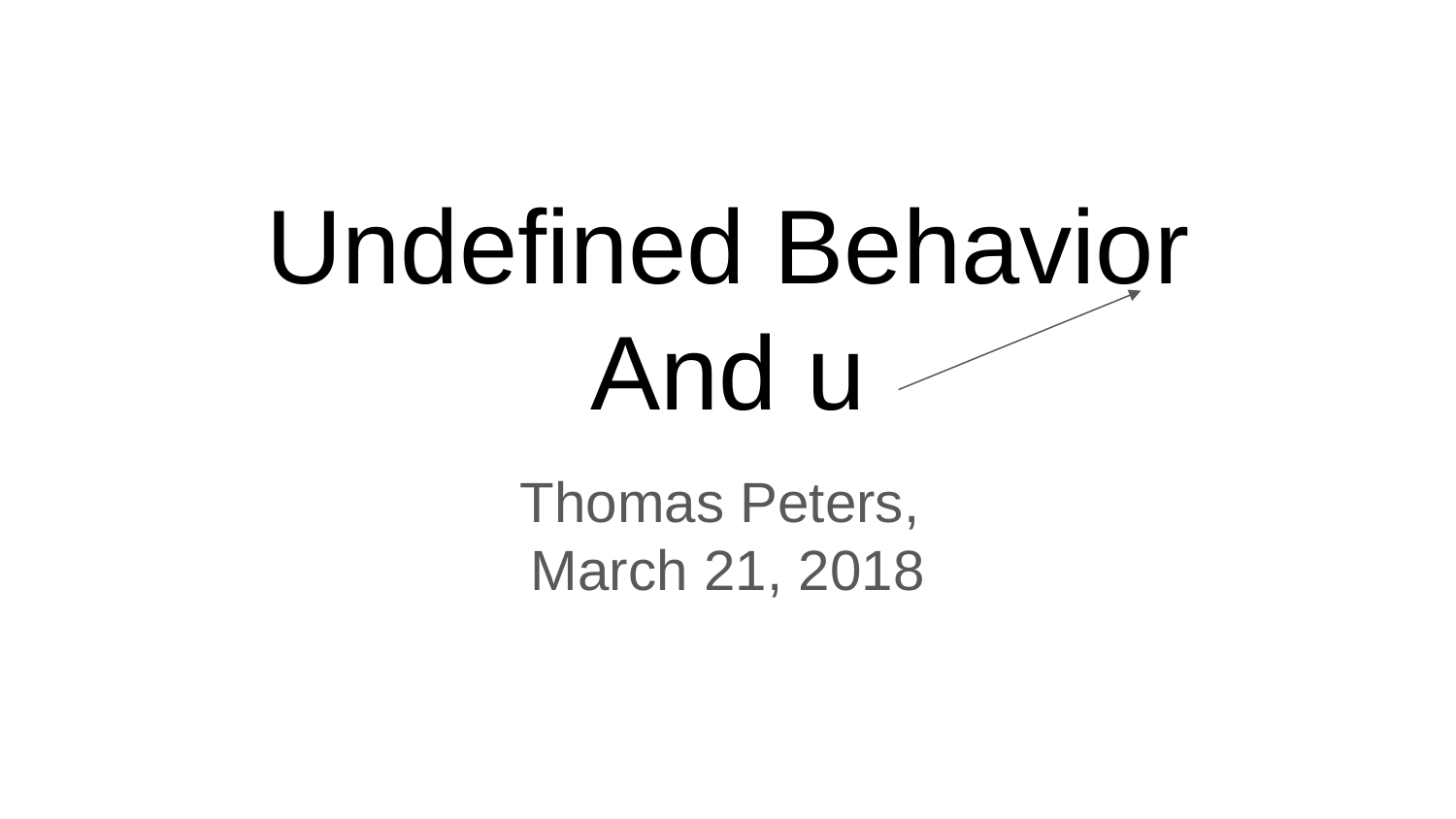

# Undefined Behavior
And u
Thomas Peters,
March 21, 2018